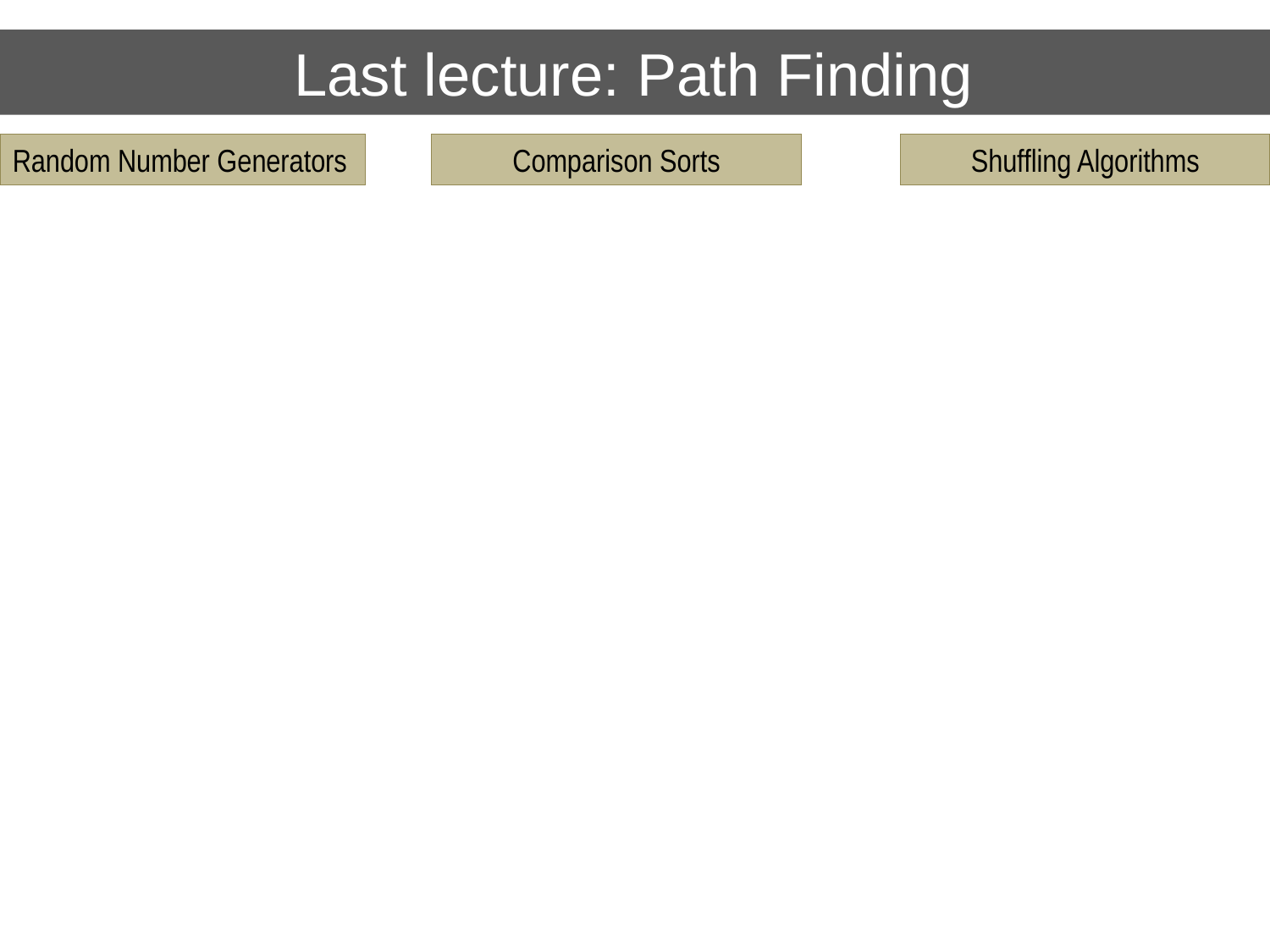

# Last lecture: Path Finding
Random Number Generators
Comparison Sorts
Shuffling Algorithms